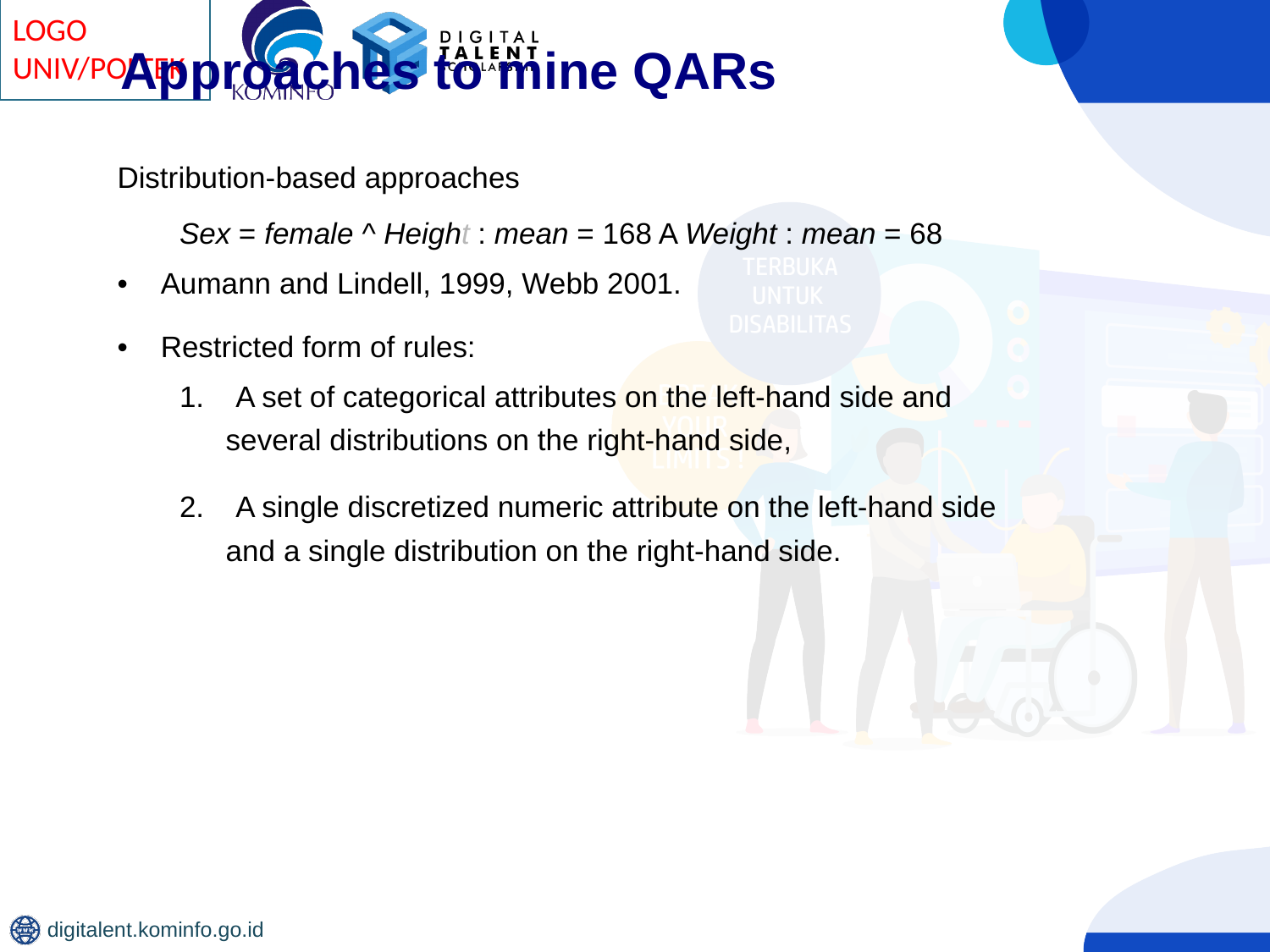

Approaches to mine QARs
Distribution-based approaches
Sex = female ^ Height : mean = 168 A Weight : mean = 68
•    Aumann and Lindell, 1999, Webb 2001.
•    Restricted form of rules:
1.    A set of categorical attributes on the left-hand side and
several distributions on the right-hand side,
2.    A single discretized numeric attribute on the left-hand side
and a single distribution on the right-hand side.